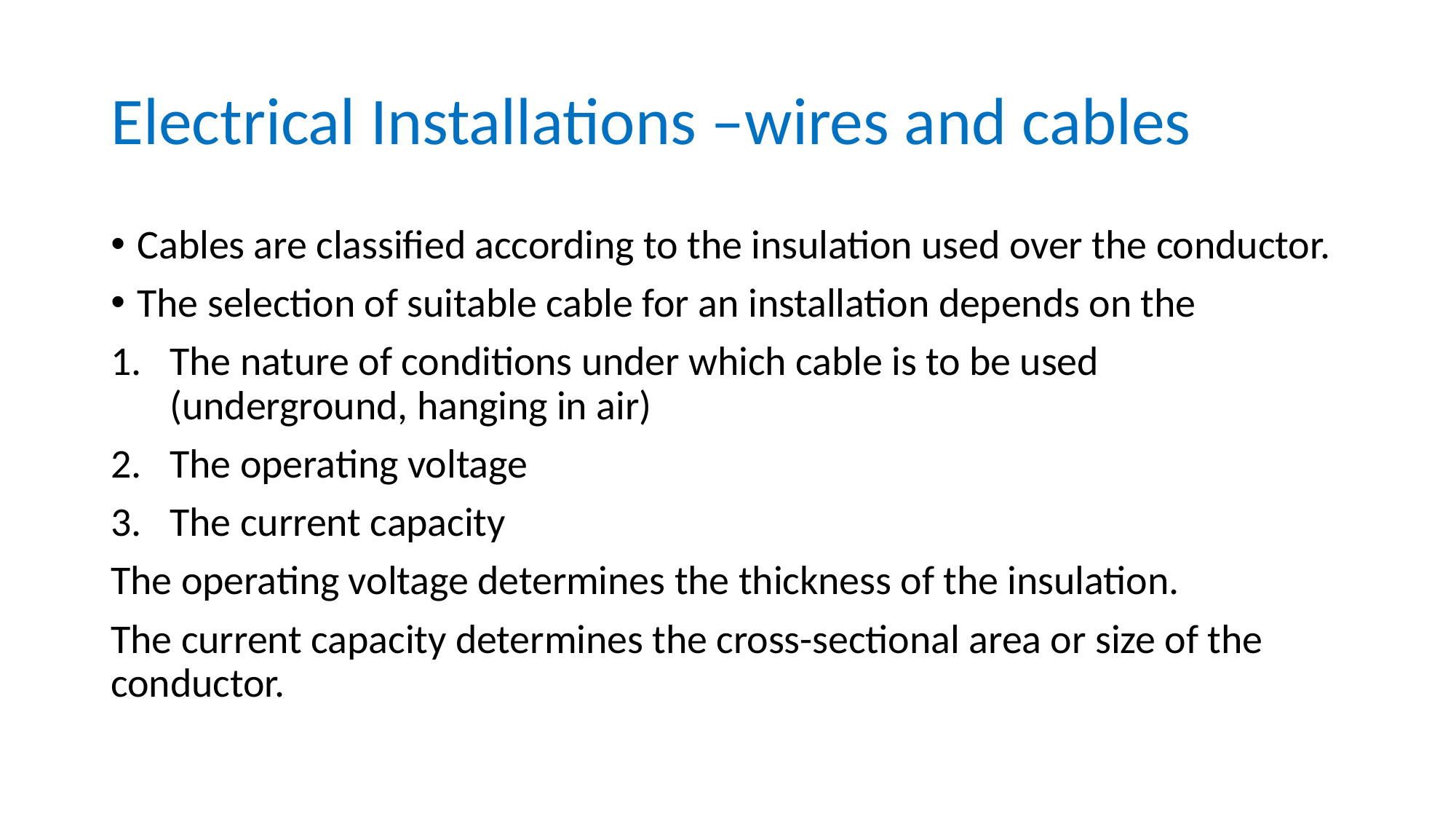

# Electrical Installations –wires and cables
Cables are classified according to the insulation used over the conductor.
The selection of suitable cable for an installation depends on the
The nature of conditions under which cable is to be used (underground, hanging in air)
The operating voltage
The current capacity
The operating voltage determines the thickness of the insulation.
The current capacity determines the cross-sectional area or size of the conductor.